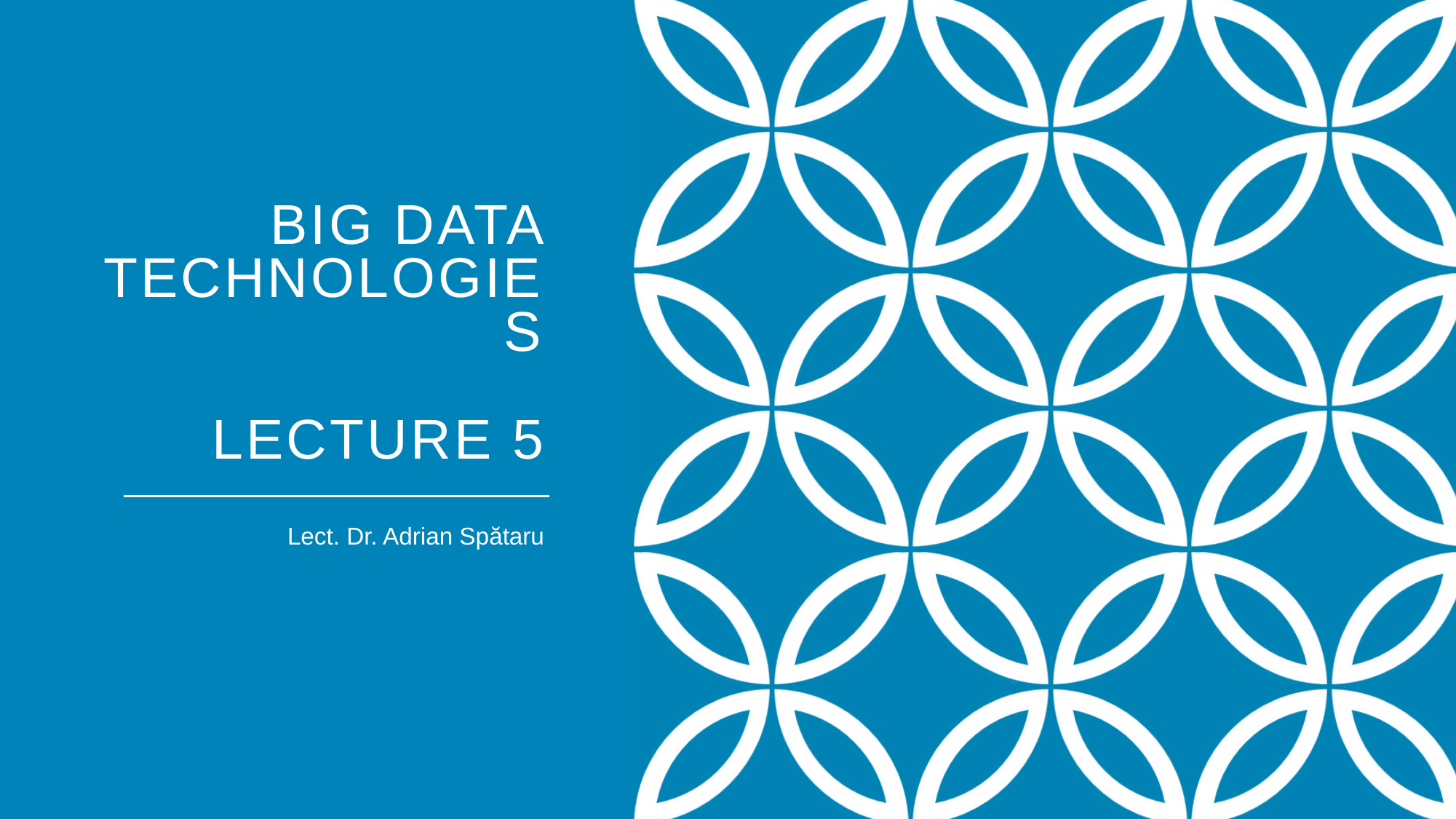

# Big Data Technologies Lecture 5
Lect. Dr. Adrian Spătaru